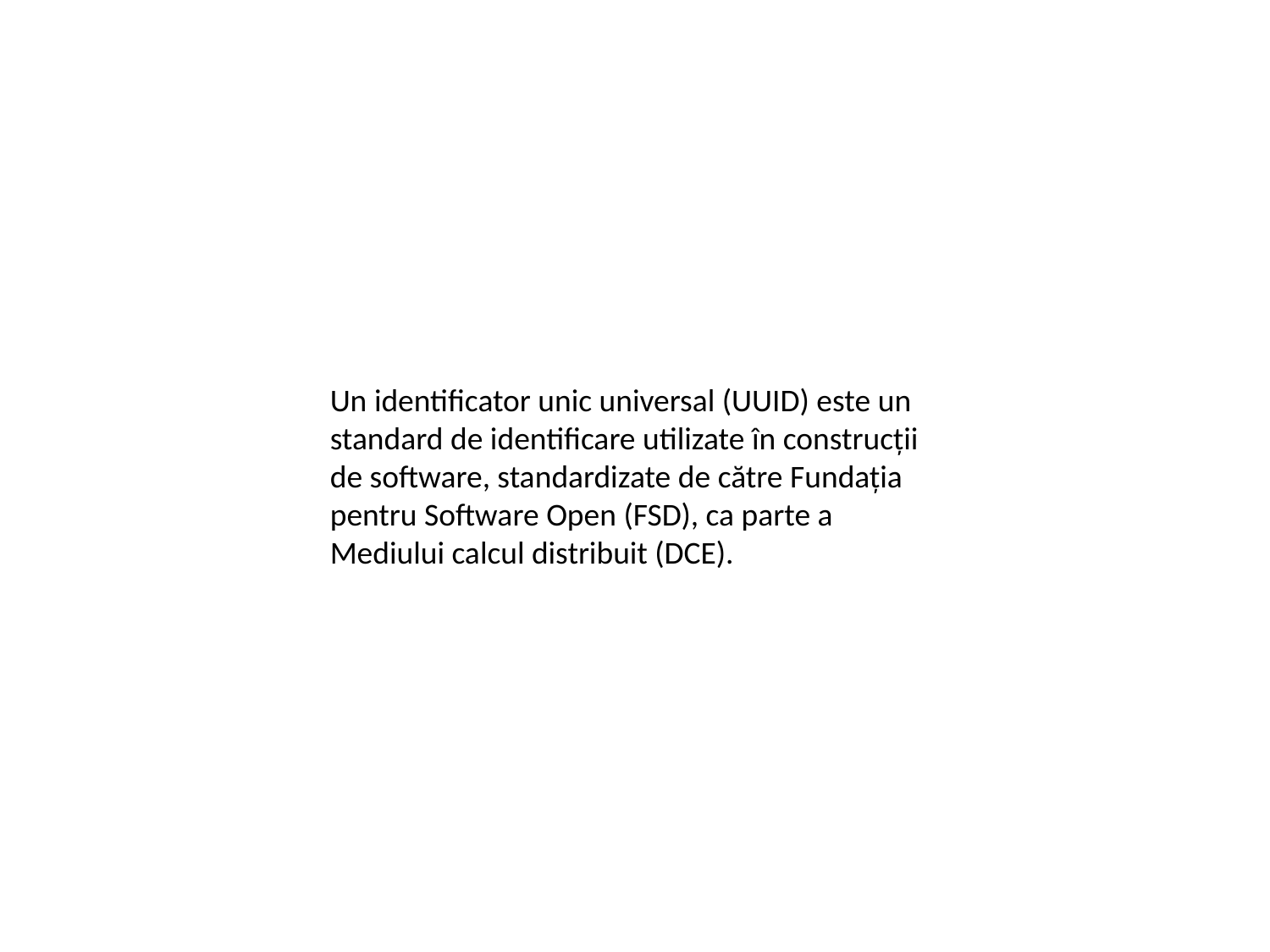

Un identificator unic universal (UUID) este un standard de identificare utilizate în construcţii de software, standardizate de către Fundaţia pentru Software Open (FSD), ca parte a Mediului calcul distribuit (DCE).